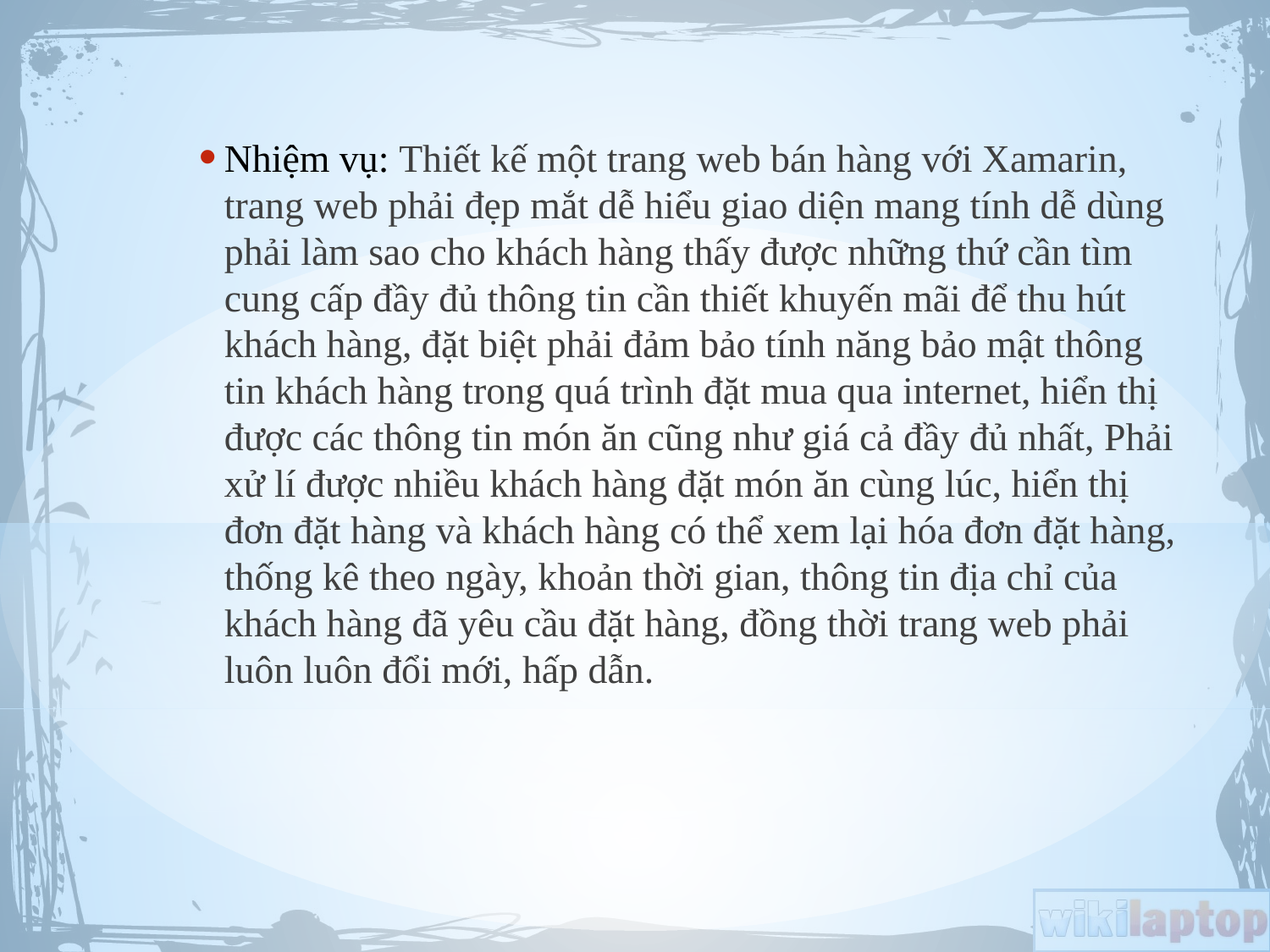

Nhiệm vụ: Thiết kế một trang web bán hàng với Xamarin, trang web phải đẹp mắt dễ hiểu giao diện mang tính dễ dùng phải làm sao cho khách hàng thấy được những thứ cần tìm cung cấp đầy đủ thông tin cần thiết khuyến mãi để thu hút khách hàng, đặt biệt phải đảm bảo tính năng bảo mật thông tin khách hàng trong quá trình đặt mua qua internet, hiển thị được các thông tin món ăn cũng như giá cả đầy đủ nhất, Phải xử lí được nhiều khách hàng đặt món ăn cùng lúc, hiển thị đơn đặt hàng và khách hàng có thể xem lại hóa đơn đặt hàng, thống kê theo ngày, khoản thời gian, thông tin địa chỉ của khách hàng đã yêu cầu đặt hàng, đồng thời trang web phải luôn luôn đổi mới, hấp dẫn.